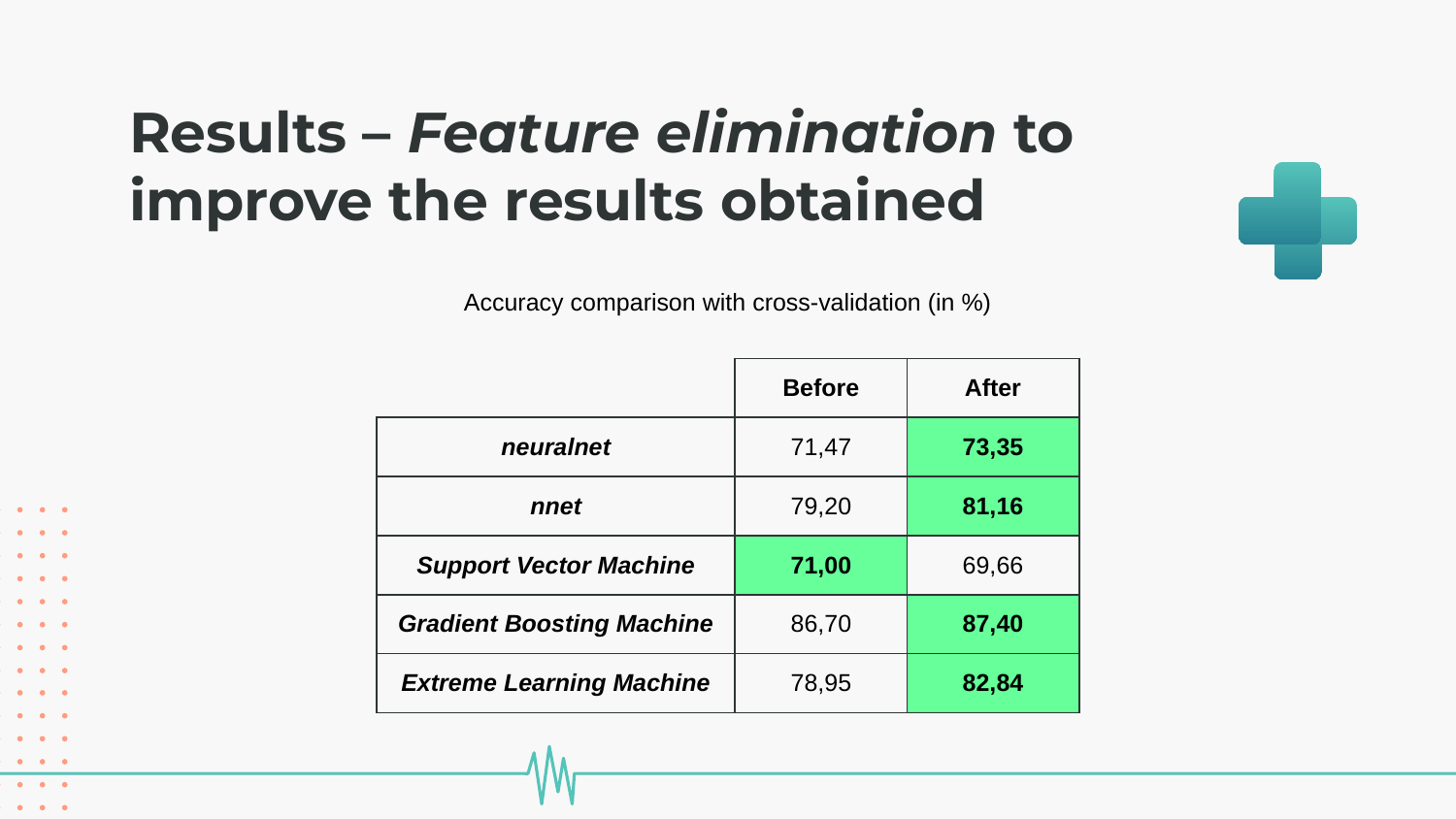

# Results – Feature elimination to improve the results obtained

Accuracy comparison with cross-validation (in %)
|  | Before | After |
| --- | --- | --- |
| neuralnet | 71,47 | 73,35 |
| nnet | 79,20 | 81,16 |
| Support Vector Machine | 71,00 | 69,66 |
| Gradient Boosting Machine | 86,70 | 87,40 |
| Extreme Learning Machine | 78,95 | 82,84 |